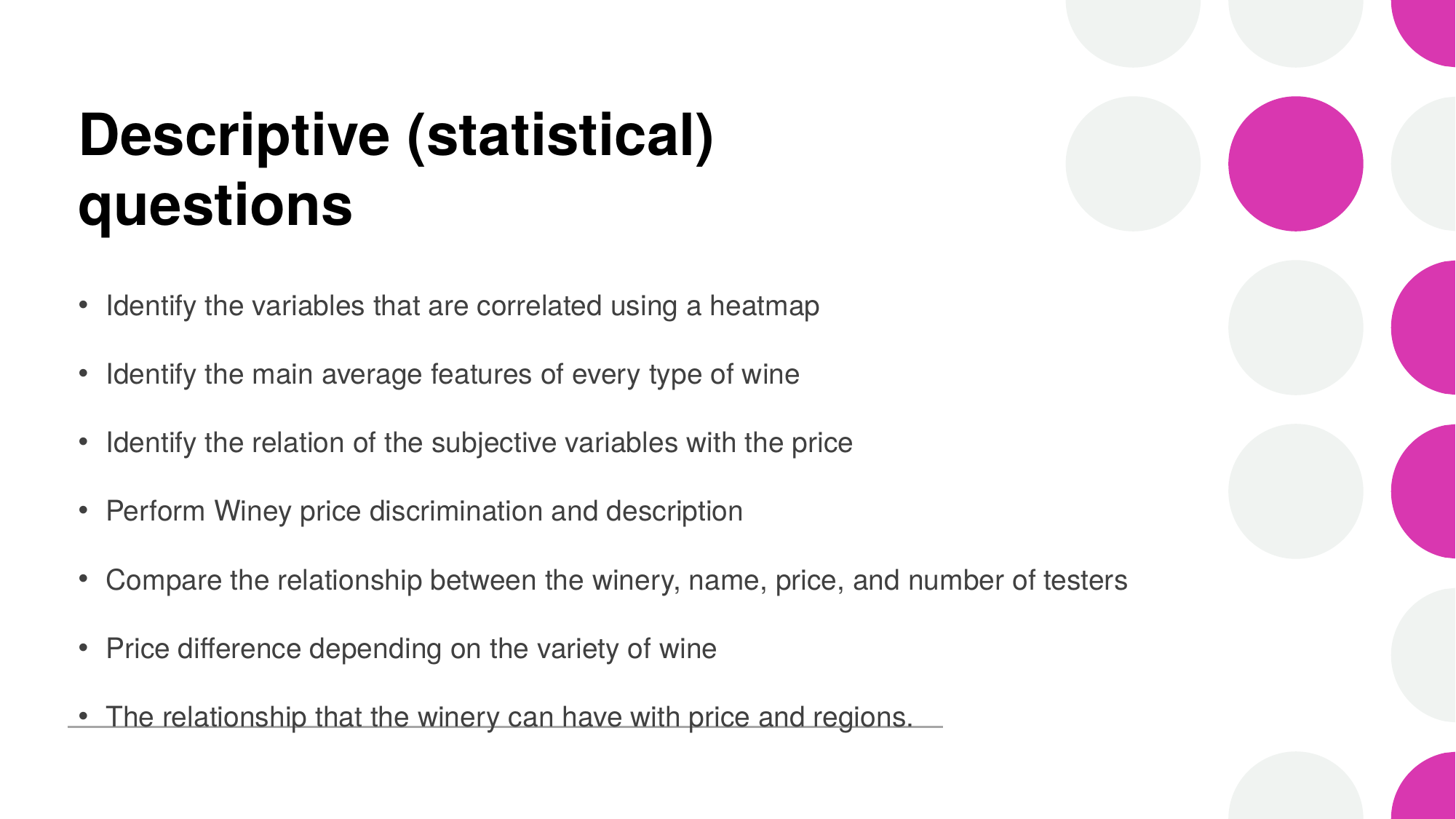

# Descriptive (statistical) questions
Identify the variables that are correlated using a heatmap​
Identify the main average features of every type of wine​
Identify the relation of the subjective variables with the price​
Perform Winey price discrimination and description​
Compare the relationship between the winery, name, price, and number of testers​
Price difference depending on the variety of wine​
The relationship that the winery can have with price and regions.